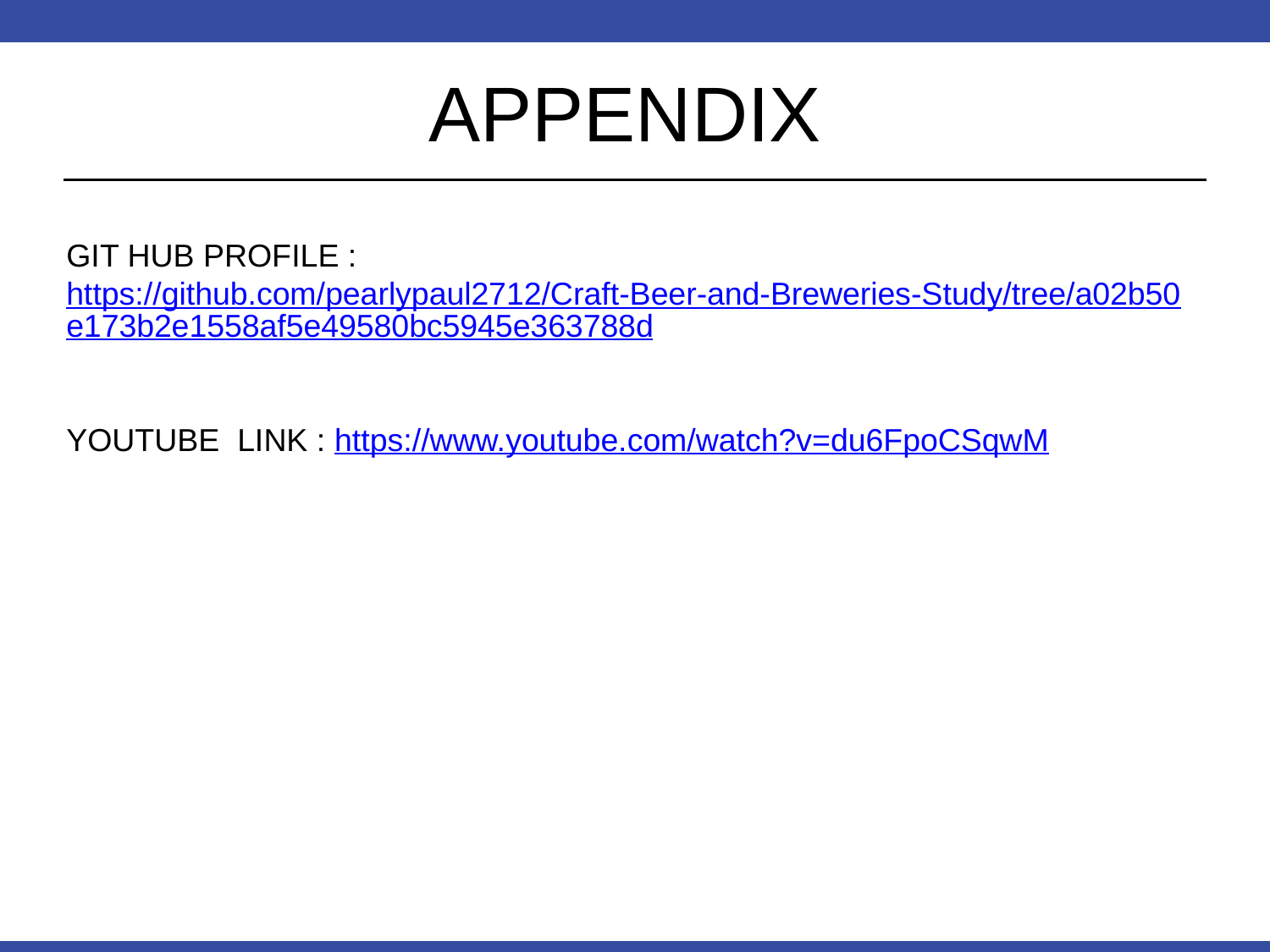

# APPENDIX
GIT HUB PROFILE : https://github.com/pearlypaul2712/Craft-Beer-and-Breweries-Study/tree/a02b50e173b2e1558af5e49580bc5945e363788d

YOUTUBE  LINK : https://www.youtube.com/watch?v=du6FpoCSqwM